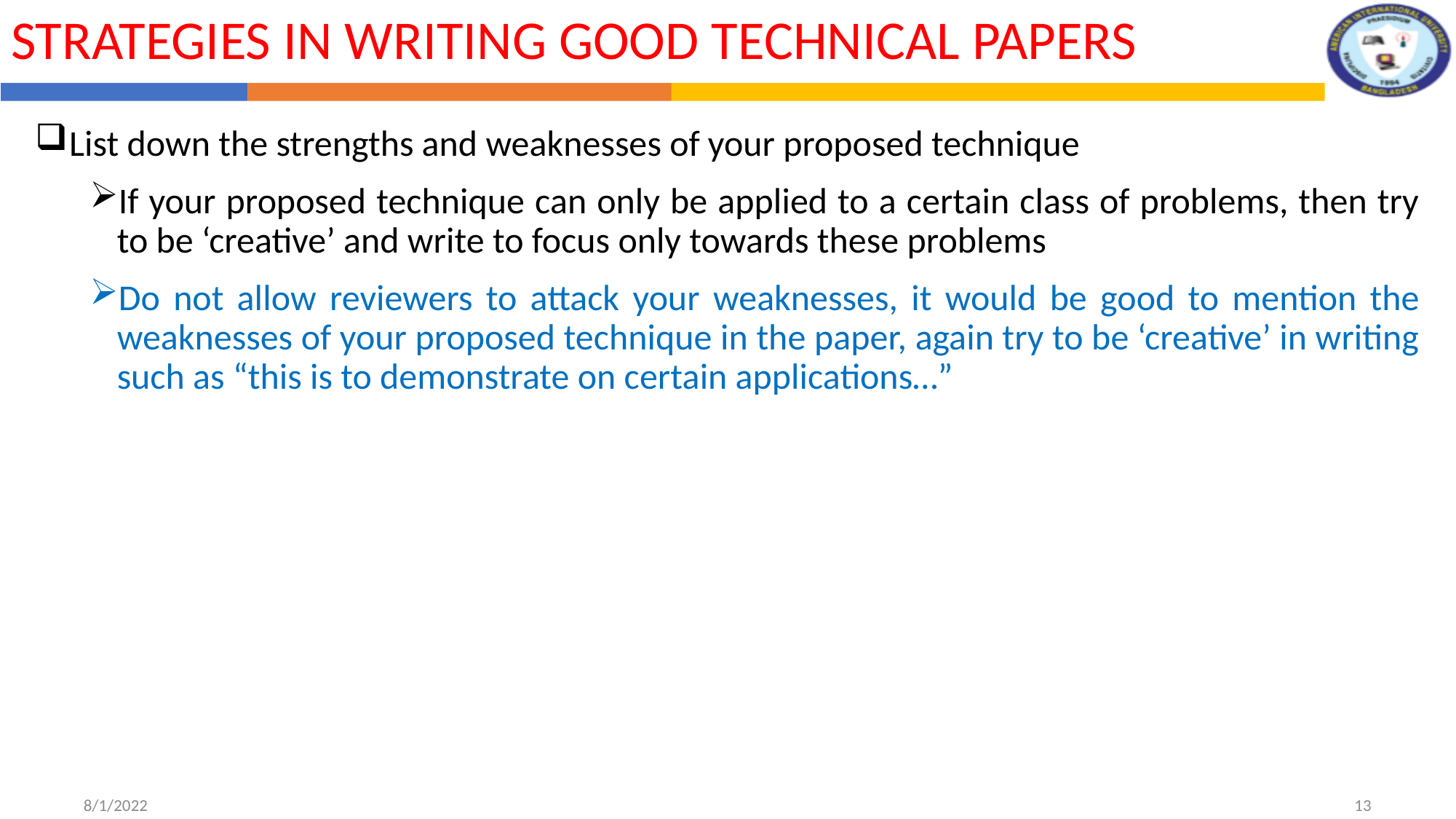

Strategies in Writing Good Technical Papers
List down the strengths and weaknesses of your proposed technique
If your proposed technique can only be applied to a certain class of problems, then try to be ‘creative’ and write to focus only towards these problems
Do not allow reviewers to attack your weaknesses, it would be good to mention the weaknesses of your proposed technique in the paper, again try to be ‘creative’ in writing such as “this is to demonstrate on certain applications…”

8/1/2022
13